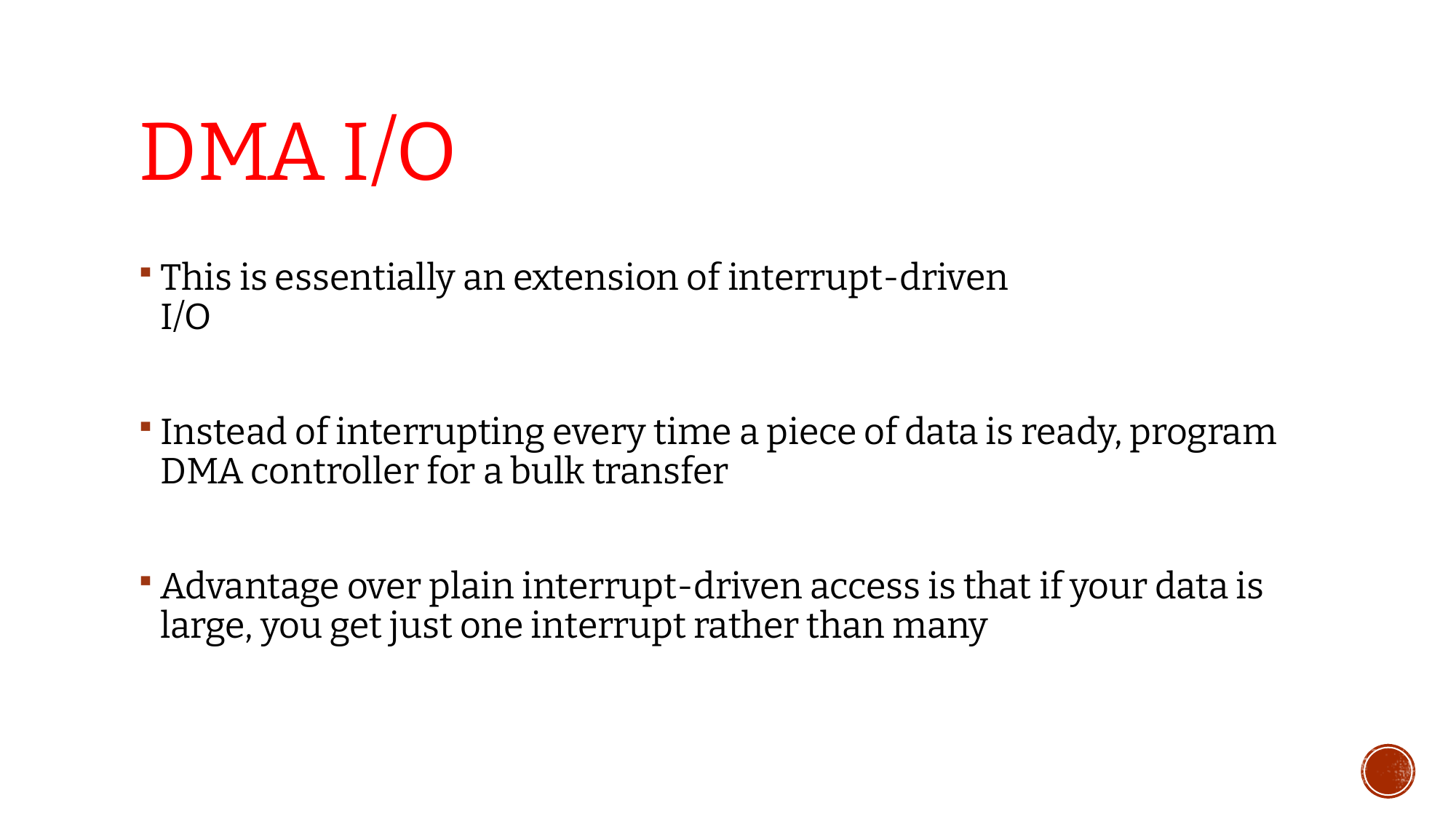

# DMA I/O
This is essentially an extension of interrupt-driven
I/O

Instead of interrupting every time a piece of data is ready, program DMA controller for a bulk transfer

Advantage over plain interrupt-driven access is that if your data is large, you get just one interrupt rather than many